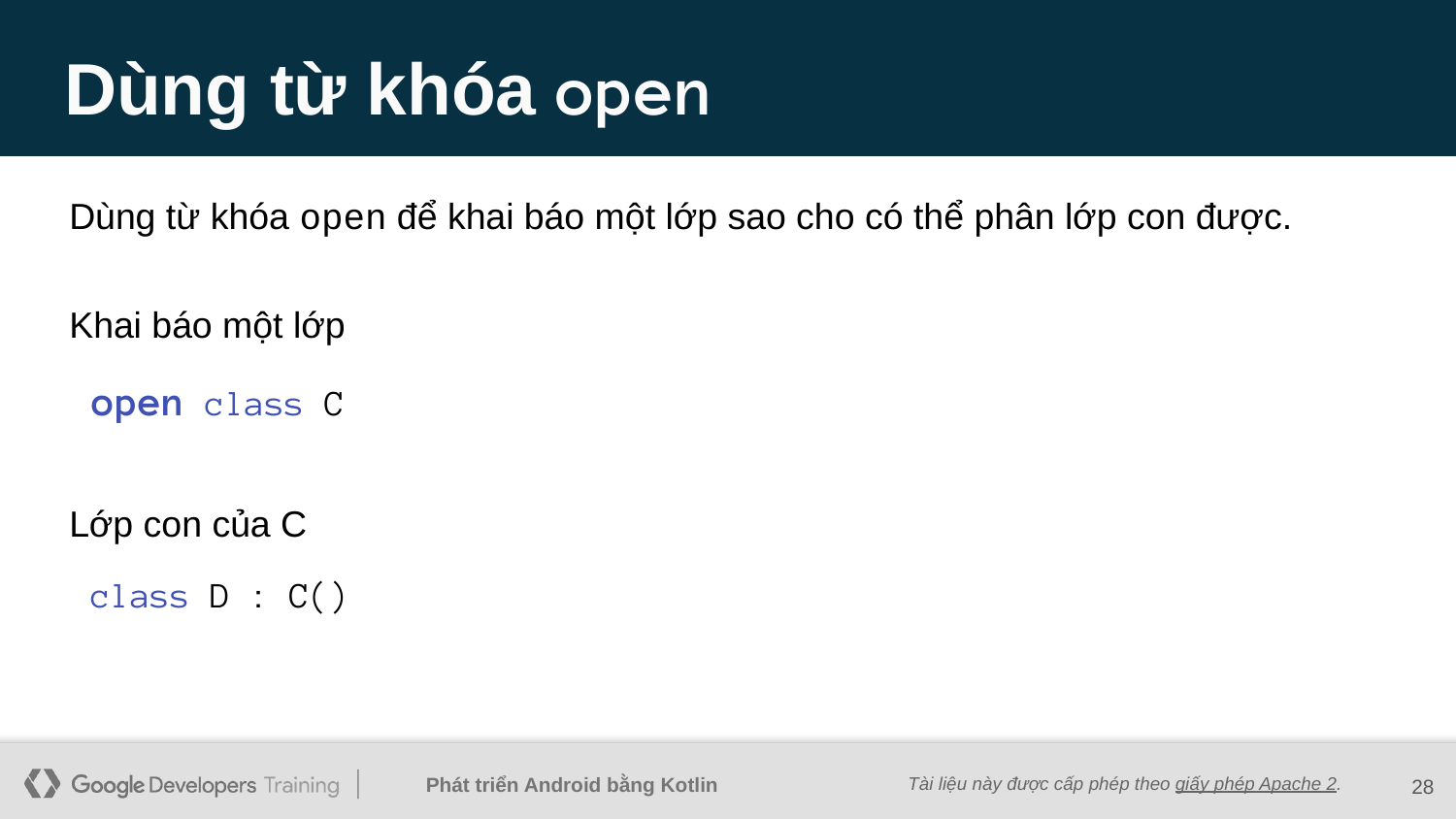

# Dùng từ khóa open
Dùng từ khóa open để khai báo một lớp sao cho có thể phân lớp con được.
Khai báo một lớp
 open class C

Lớp con của C
 class D : C()
28